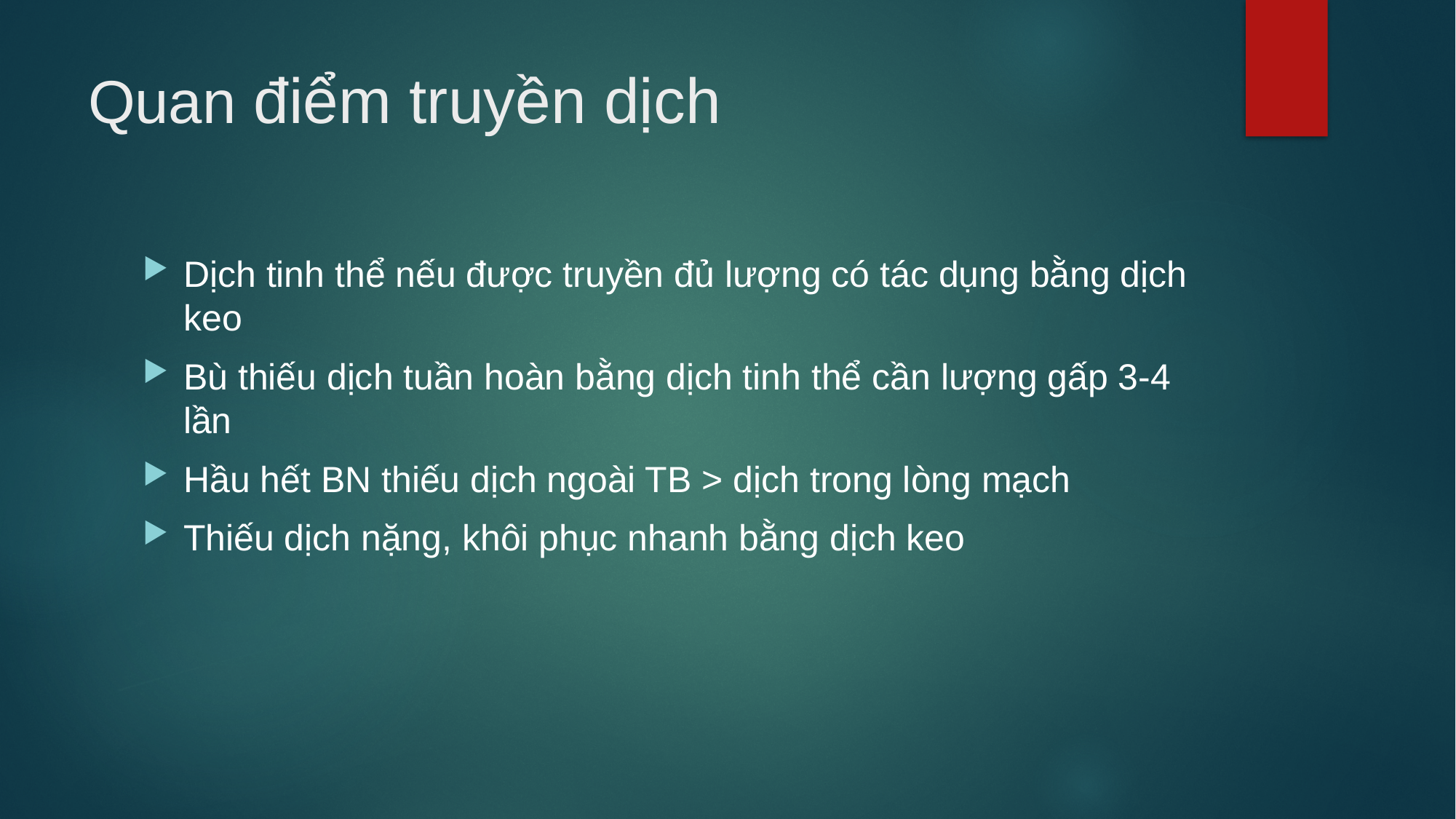

# Quan điểm truyền dịch
Dịch tinh thể nếu được truyền đủ lượng có tác dụng bằng dịch keo
Bù thiếu dịch tuần hoàn bằng dịch tinh thể cần lượng gấp 3-4 lần
Hầu hết BN thiếu dịch ngoài TB > dịch trong lòng mạch
Thiếu dịch nặng, khôi phục nhanh bằng dịch keo